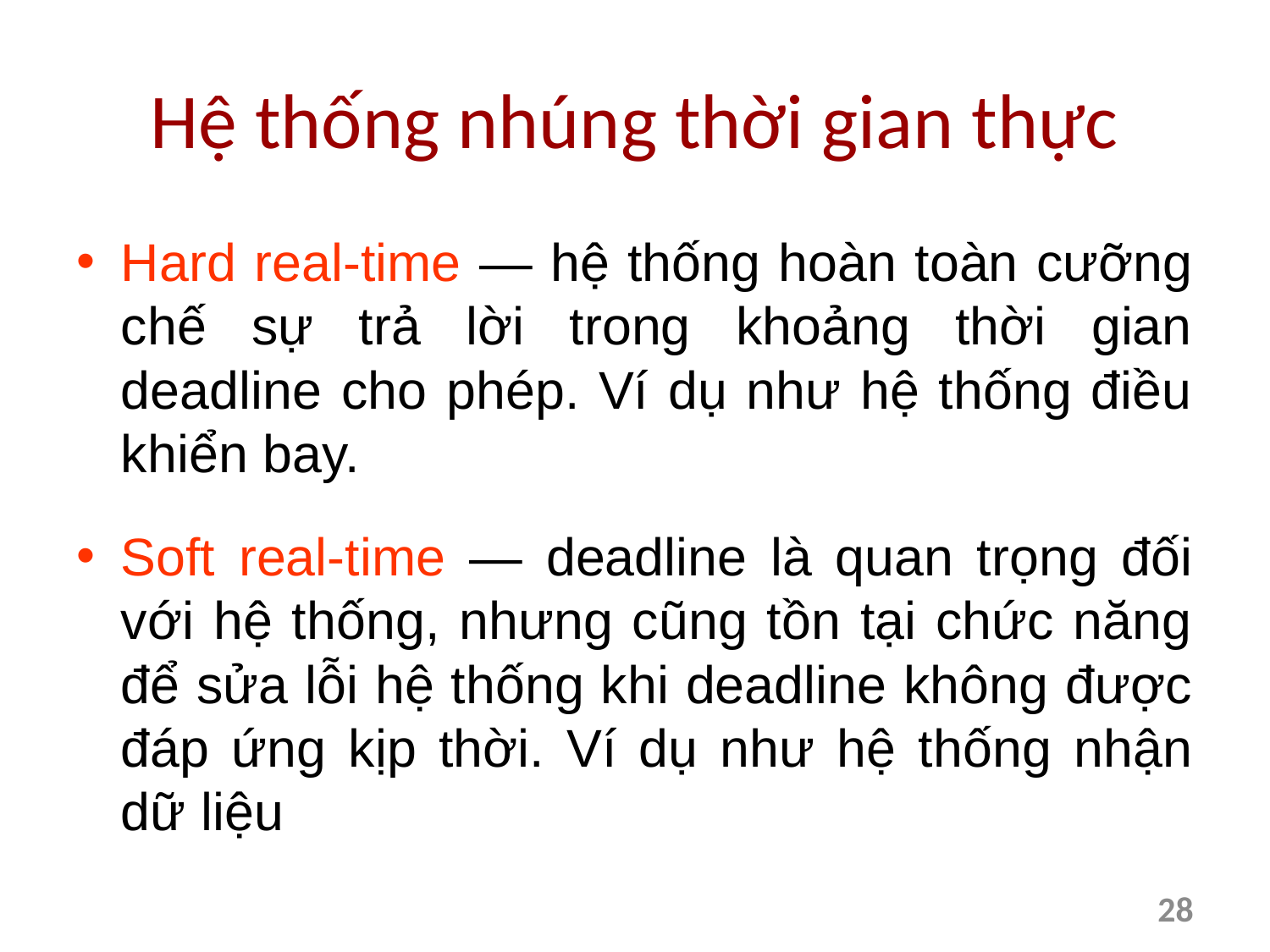

# Hệ thống nhúng thời gian thực
Hard real-time — hệ thống hoàn toàn cưỡng chế sự trả lời trong khoảng thời gian deadline cho phép. Ví dụ như hệ thống điều khiển bay.
Soft real-time — deadline là quan trọng đối với hệ thống, nhưng cũng tồn tại chức năng để sửa lỗi hệ thống khi deadline không được đáp ứng kịp thời. Ví dụ như hệ thống nhận dữ liệu
28